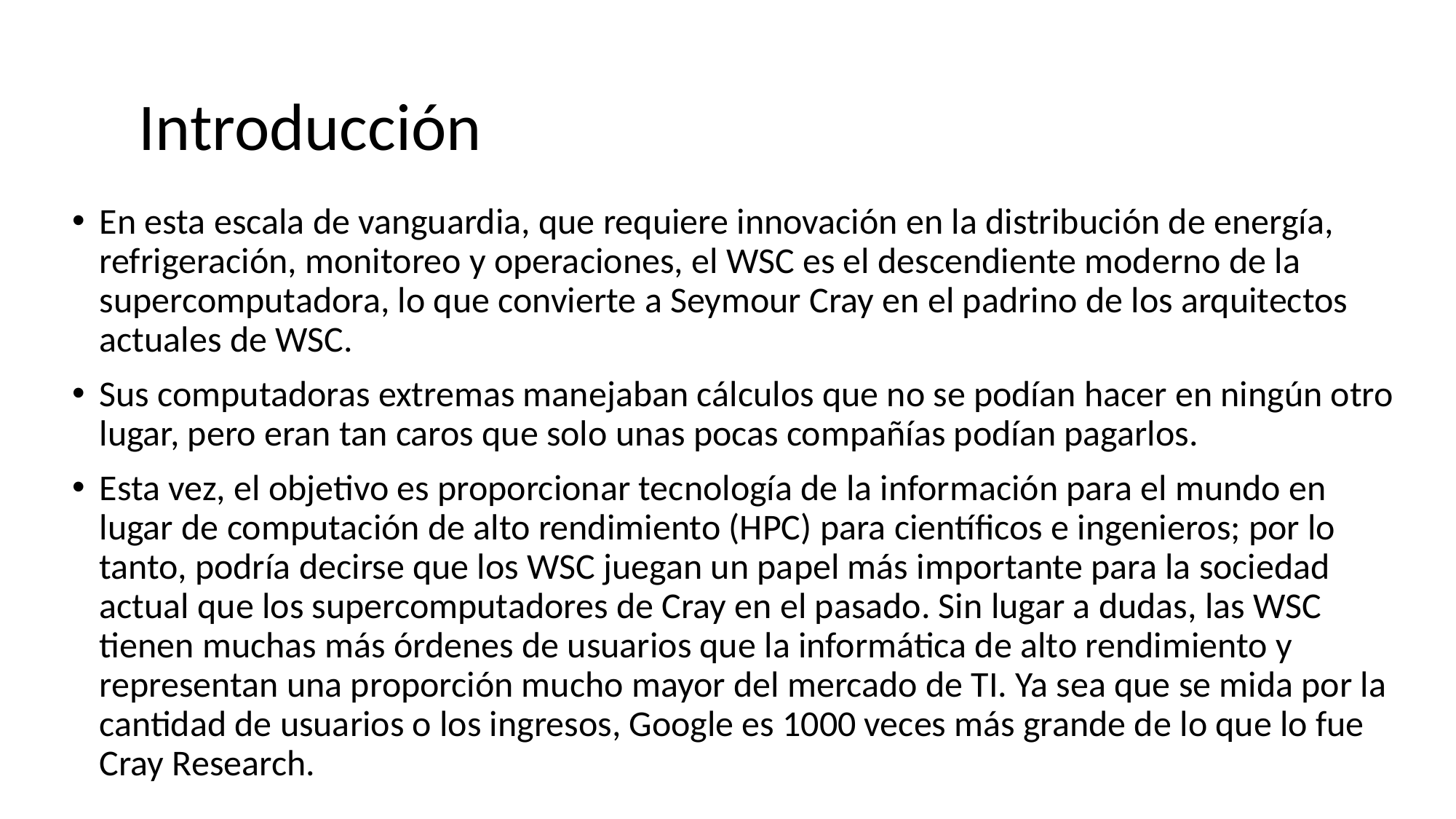

# Introducción
En esta escala de vanguardia, que requiere innovación en la distribución de energía, refrigeración, monitoreo y operaciones, el WSC es el descendiente moderno de la supercomputadora, lo que convierte a Seymour Cray en el padrino de los arquitectos actuales de WSC.
Sus computadoras extremas manejaban cálculos que no se podían hacer en ningún otro lugar, pero eran tan caros que solo unas pocas compañías podían pagarlos.
Esta vez, el objetivo es proporcionar tecnología de la información para el mundo en lugar de computación de alto rendimiento (HPC) para científicos e ingenieros; por lo tanto, podría decirse que los WSC juegan un papel más importante para la sociedad actual que los supercomputadores de Cray en el pasado. Sin lugar a dudas, las WSC tienen muchas más órdenes de usuarios que la informática de alto rendimiento y representan una proporción mucho mayor del mercado de TI. Ya sea que se mida por la cantidad de usuarios o los ingresos, Google es 1000 veces más grande de lo que lo fue Cray Research.